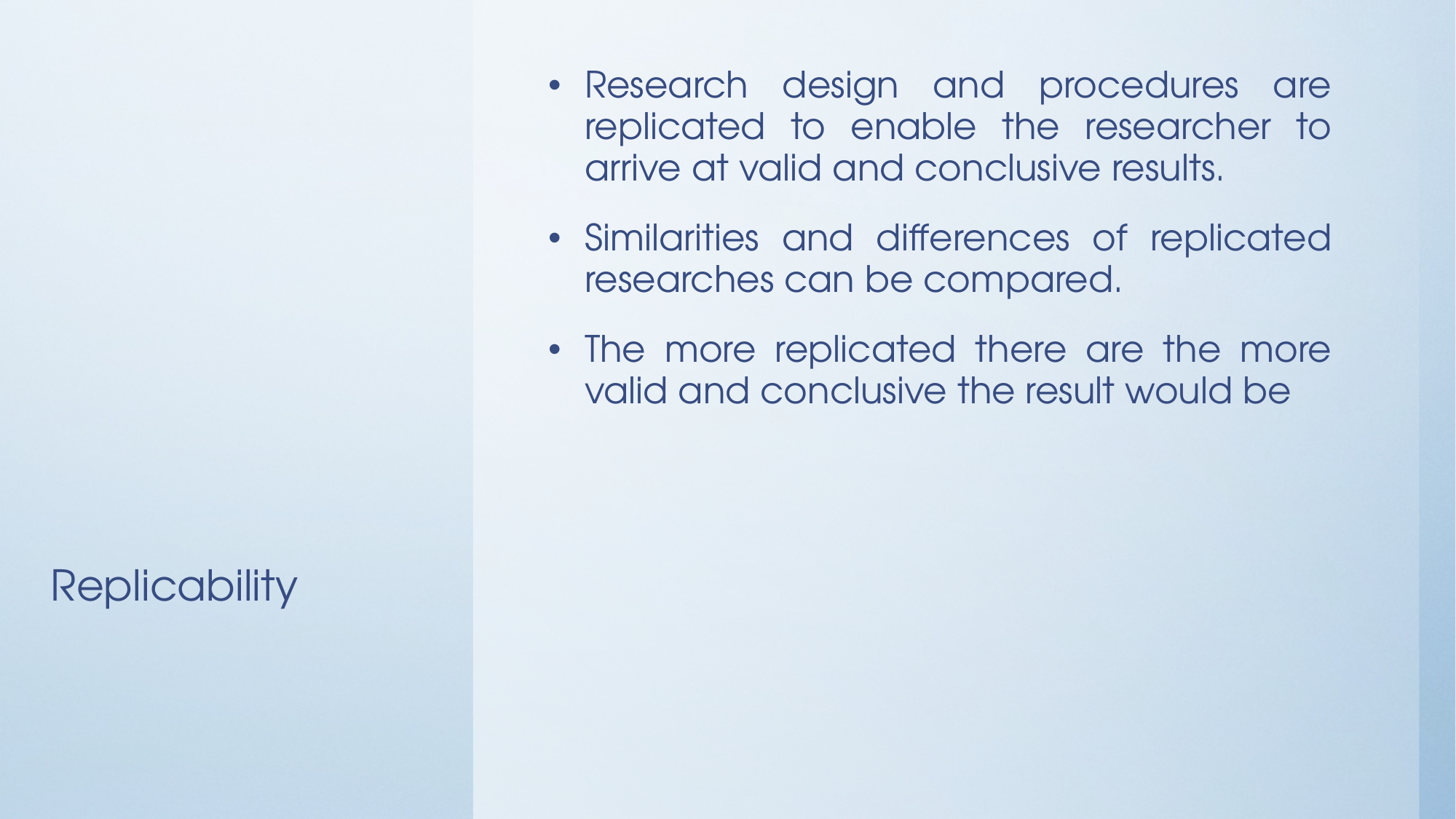

Research design and procedures are replicated to enable the researcher to arrive at valid and conclusive results.
Similarities and differences of replicated researches can be compared.
The more replicated there are the more valid and conclusive the result would be
#
Replicability